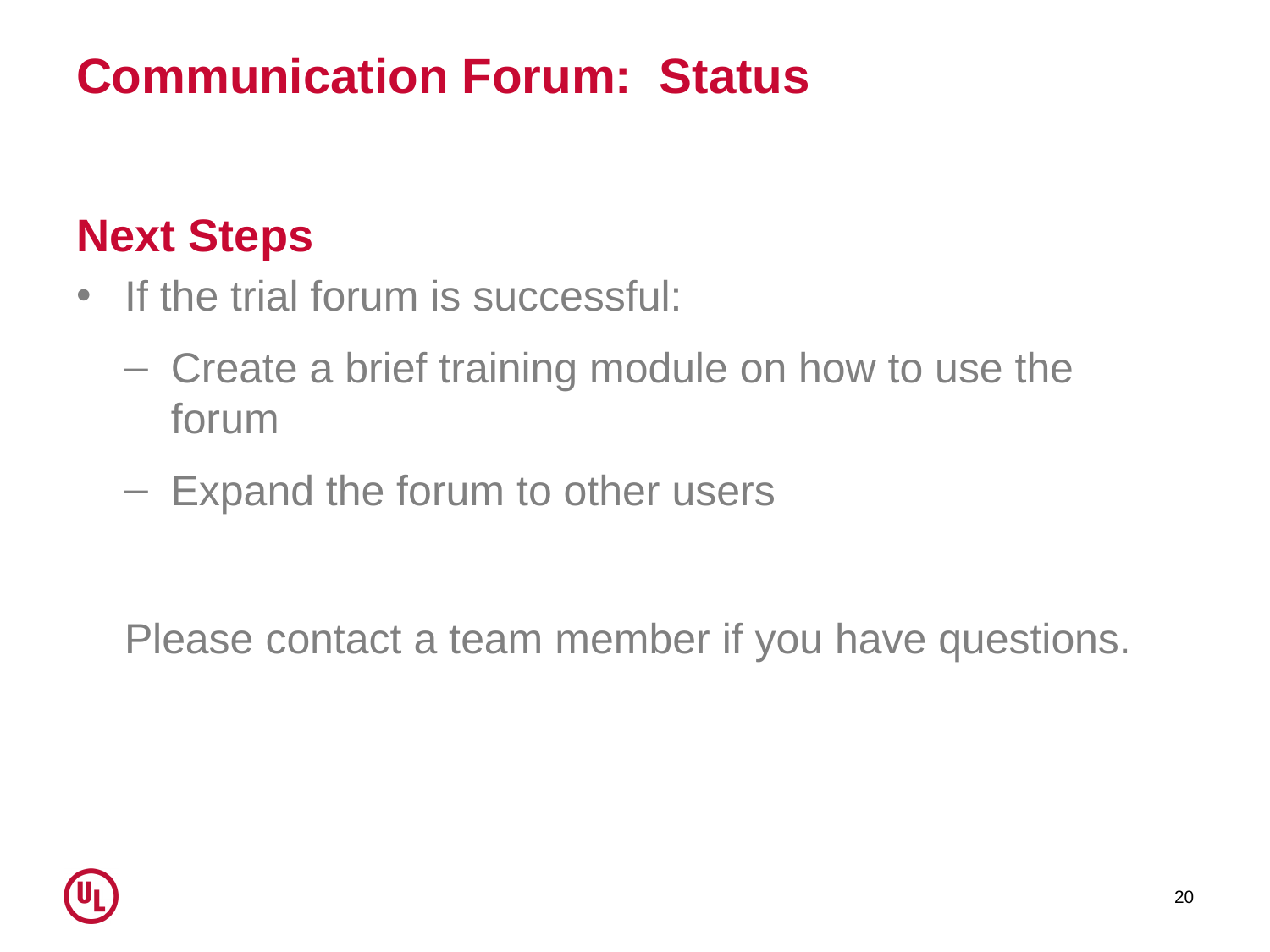

# Communication Forum:  Status
Next Steps
If the trial forum is successful:
Create a brief training module on how to use the forum
Expand the forum to other users

Please contact a team member if you have questions.
20